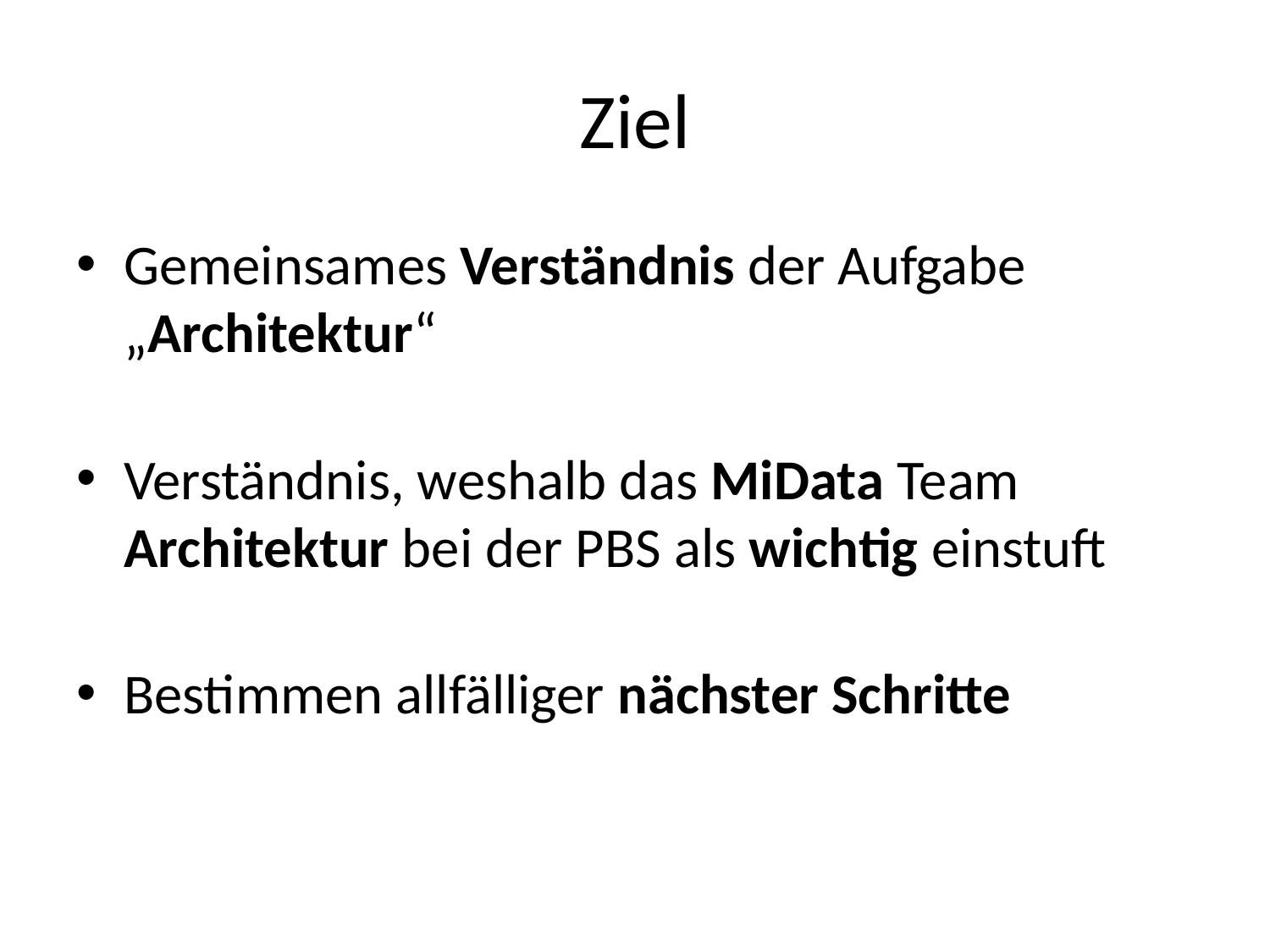

# Ziel
Gemeinsames Verständnis der Aufgabe „Architektur“
Verständnis, weshalb das MiData Team Architektur bei der PBS als wichtig einstuft
Bestimmen allfälliger nächster Schritte